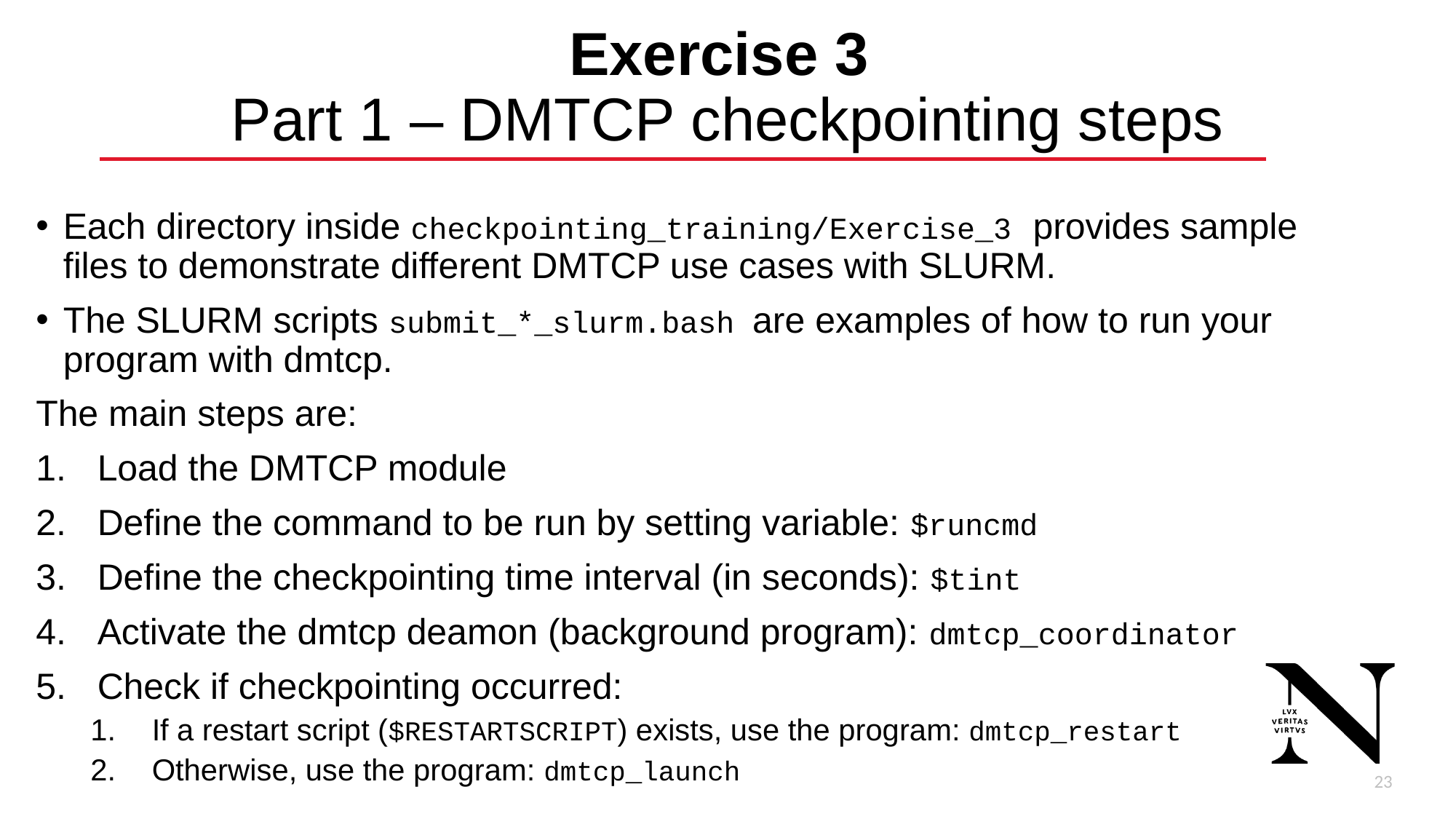

# Exercise 3 Part 1 – DMTCP checkpointing steps
Each directory inside checkpointing_training/Exercise_3 provides sample files to demonstrate different DMTCP use cases with SLURM.
The SLURM scripts submit_*_slurm.bash are examples of how to run your program with dmtcp.
The main steps are:
Load the DMTCP module
Define the command to be run by setting variable: $runcmd
Define the checkpointing time interval (in seconds): $tint
Activate the dmtcp deamon (background program): dmtcp_coordinator
Check if checkpointing occurred:
If a restart script ($RESTARTSCRIPT) exists, use the program: dmtcp_restart
Otherwise, use the program: dmtcp_launch
23